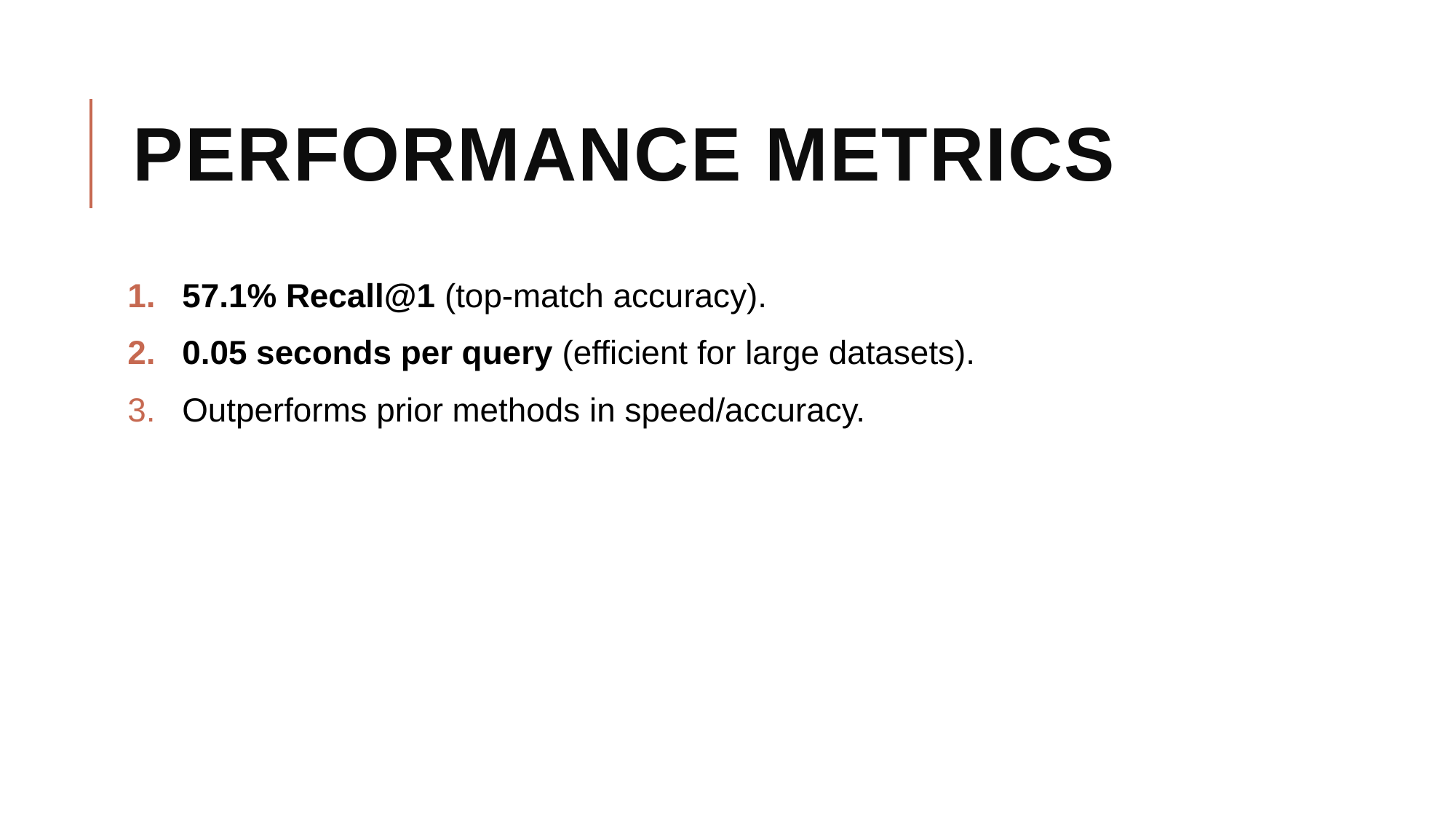

# Performance Metrics
57.1% Recall@1 (top-match accuracy).
0.05 seconds per query (efficient for large datasets).
Outperforms prior methods in speed/accuracy.